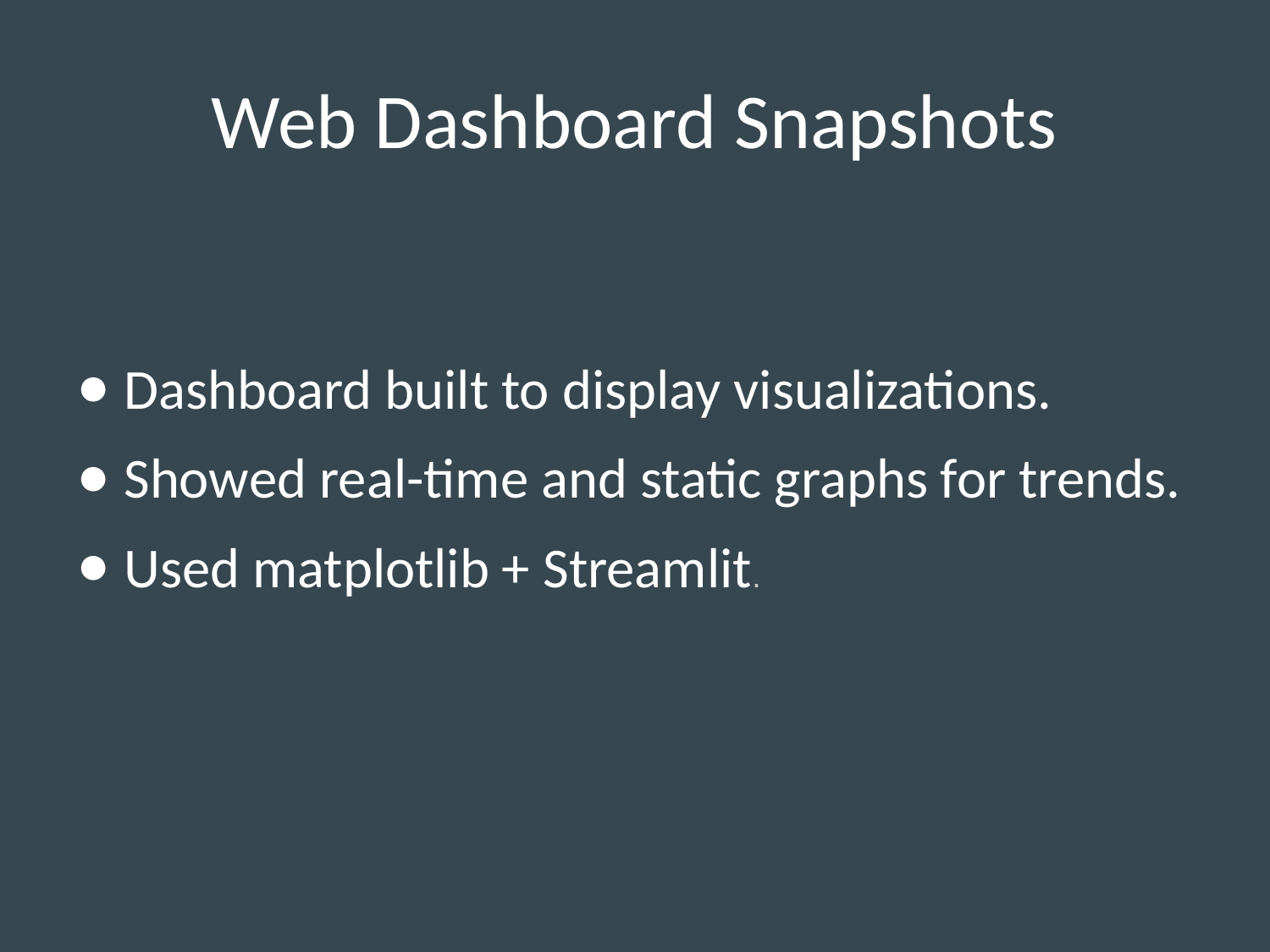

# Web Dashboard Snapshots
Dashboard built to display visualizations.
Showed real-time and static graphs for trends.
Used matplotlib + Streamlit.